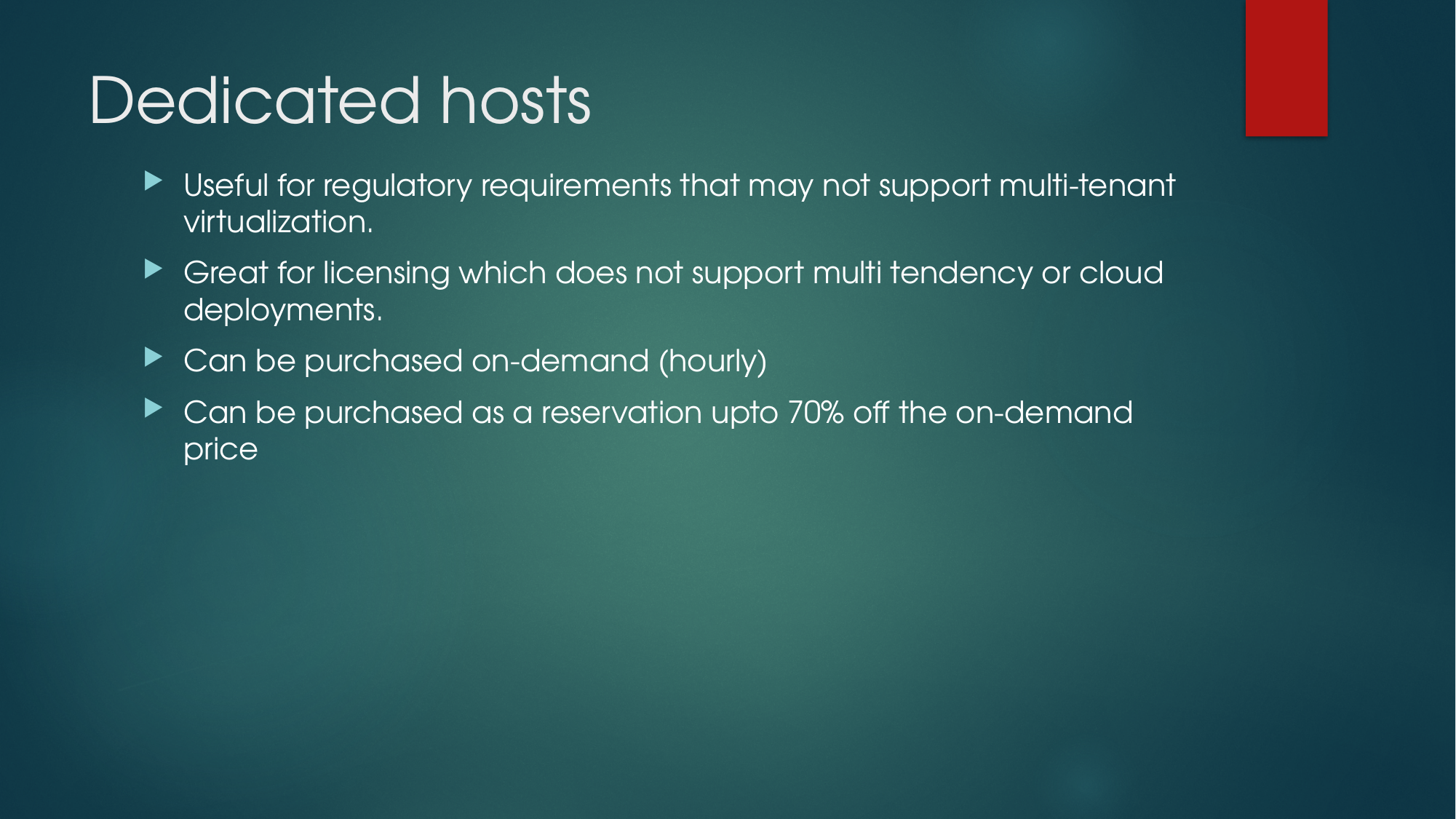

# Dedicated hosts
Useful for regulatory requirements that may not support multi-tenant virtualization.
Great for licensing which does not support multi tendency or cloud deployments.
Can be purchased on-demand (hourly)
Can be purchased as a reservation upto 70% off the on-demand price